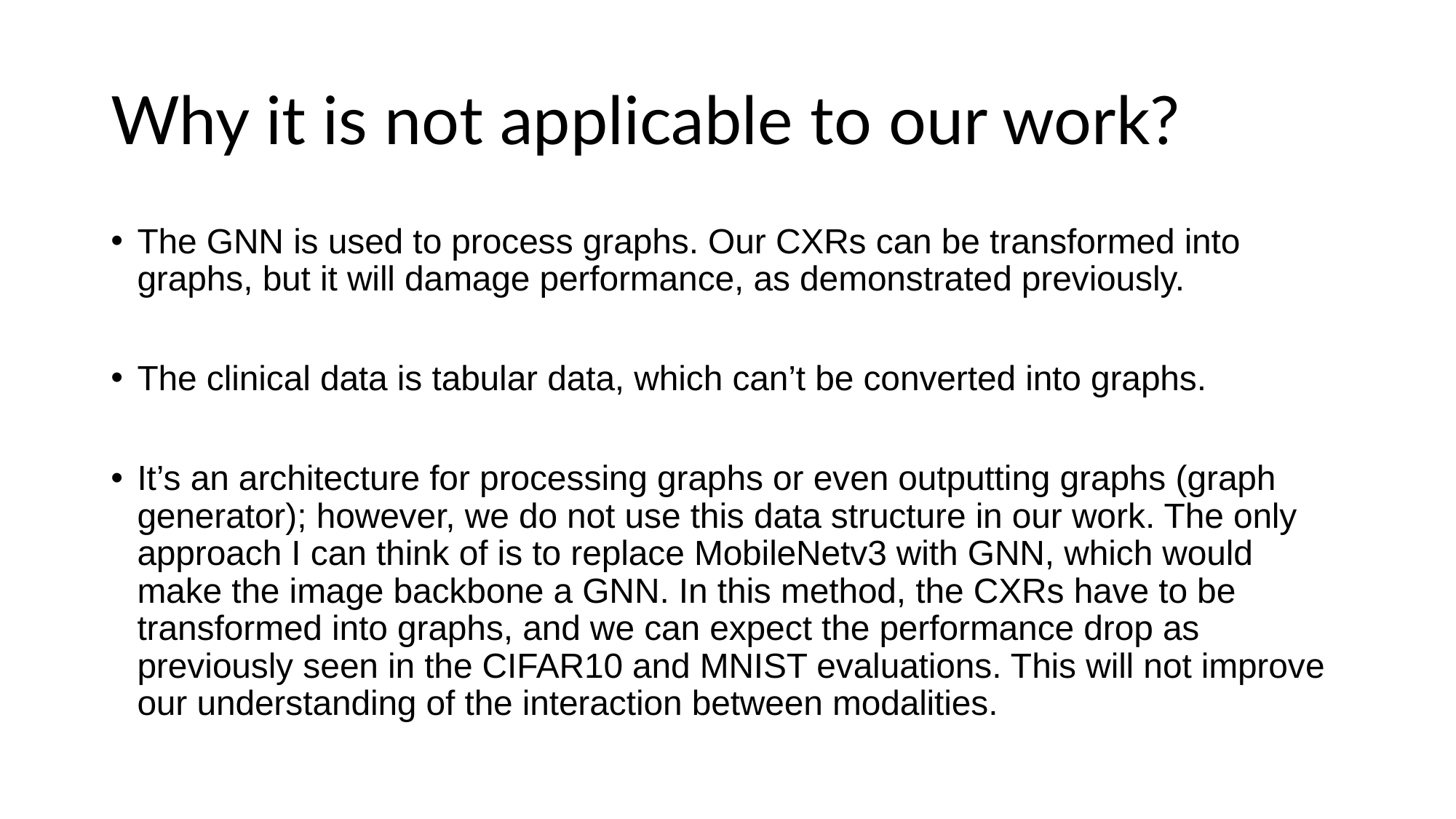

# Why it is not applicable to our work?
The GNN is used to process graphs. Our CXRs can be transformed into graphs, but it will damage performance, as demonstrated previously.

The clinical data is tabular data, which can’t be converted into graphs.

It’s an architecture for processing graphs or even outputting graphs (graph generator); however, we do not use this data structure in our work. The only approach I can think of is to replace MobileNetv3 with GNN, which would make the image backbone a GNN. In this method, the CXRs have to be transformed into graphs, and we can expect the performance drop as previously seen in the CIFAR10 and MNIST evaluations. This will not improve our understanding of the interaction between modalities.